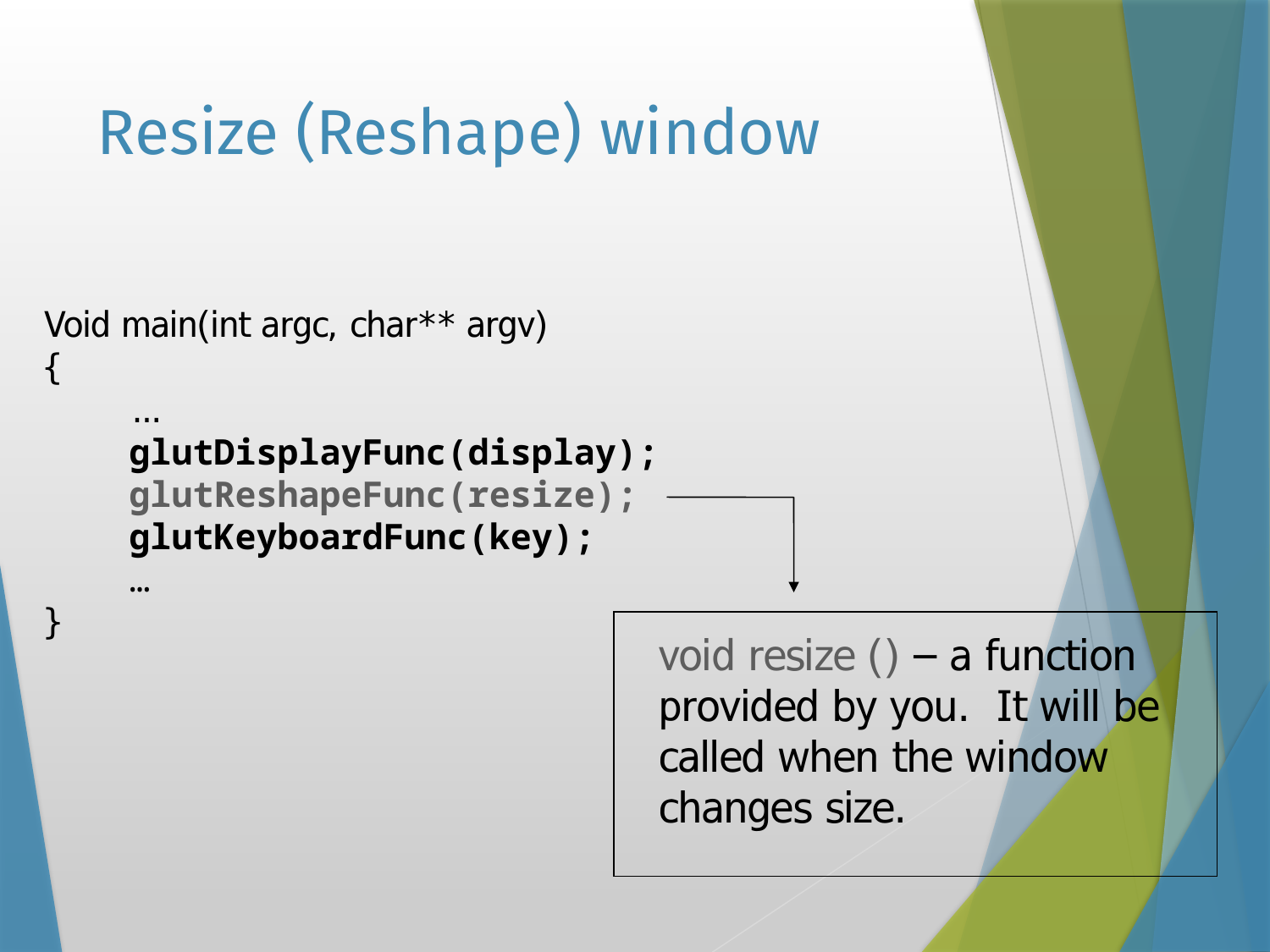

# Resize (Reshape) window
Void main(int argc, char** argv)
{
        …
    glutDisplayFunc(display);
    glutReshapeFunc(resize);
    glutKeyboardFunc(key);
    …
}

void resize () – a function
provided by you.  It will be
called when the window
changes size.

Instructor: Sabina Irum
34